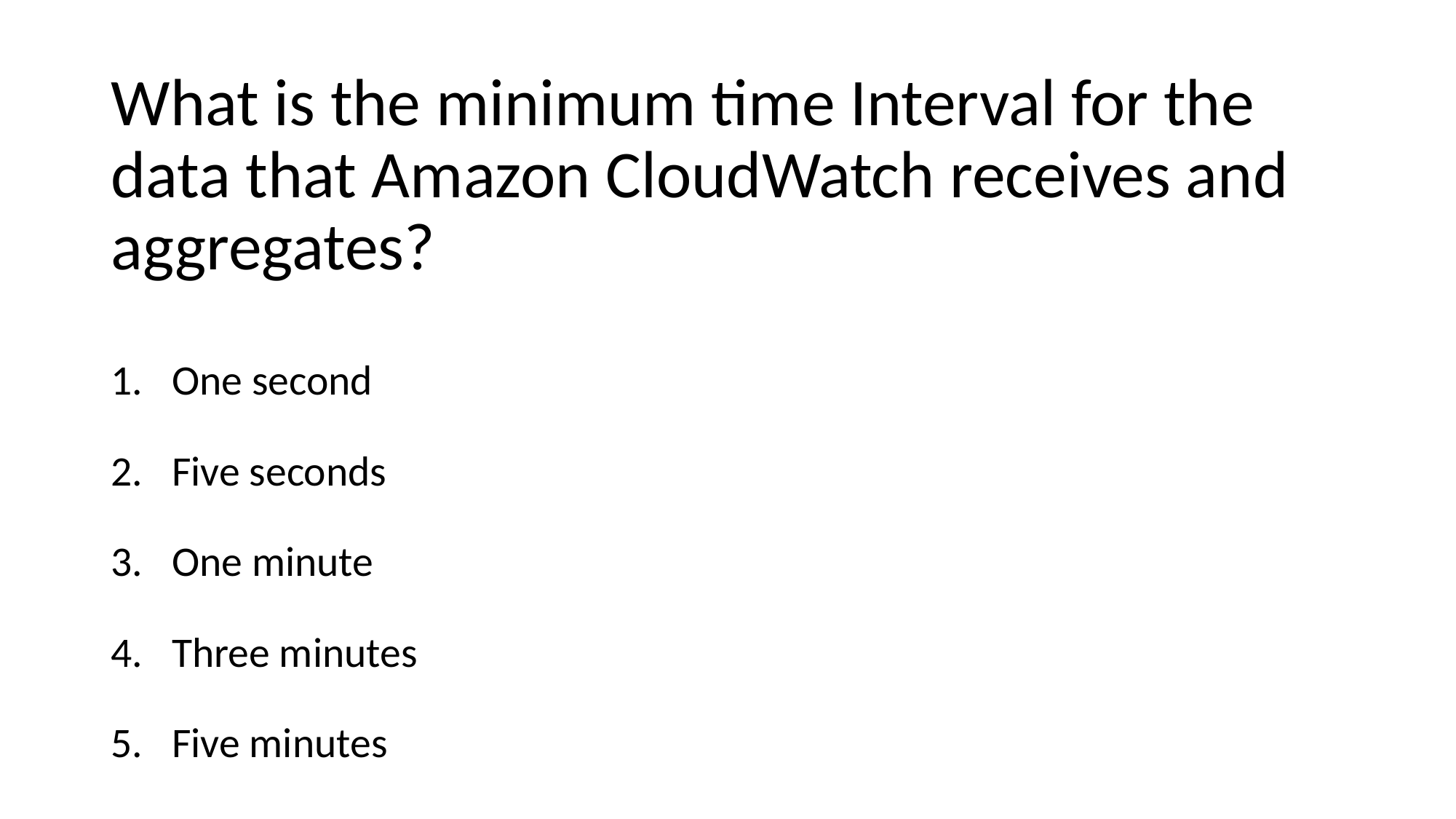

# What is the minimum time Interval for the data that Amazon CloudWatch receives and aggregates?
One second
Five seconds
One minute
Three minutes
Five minutes